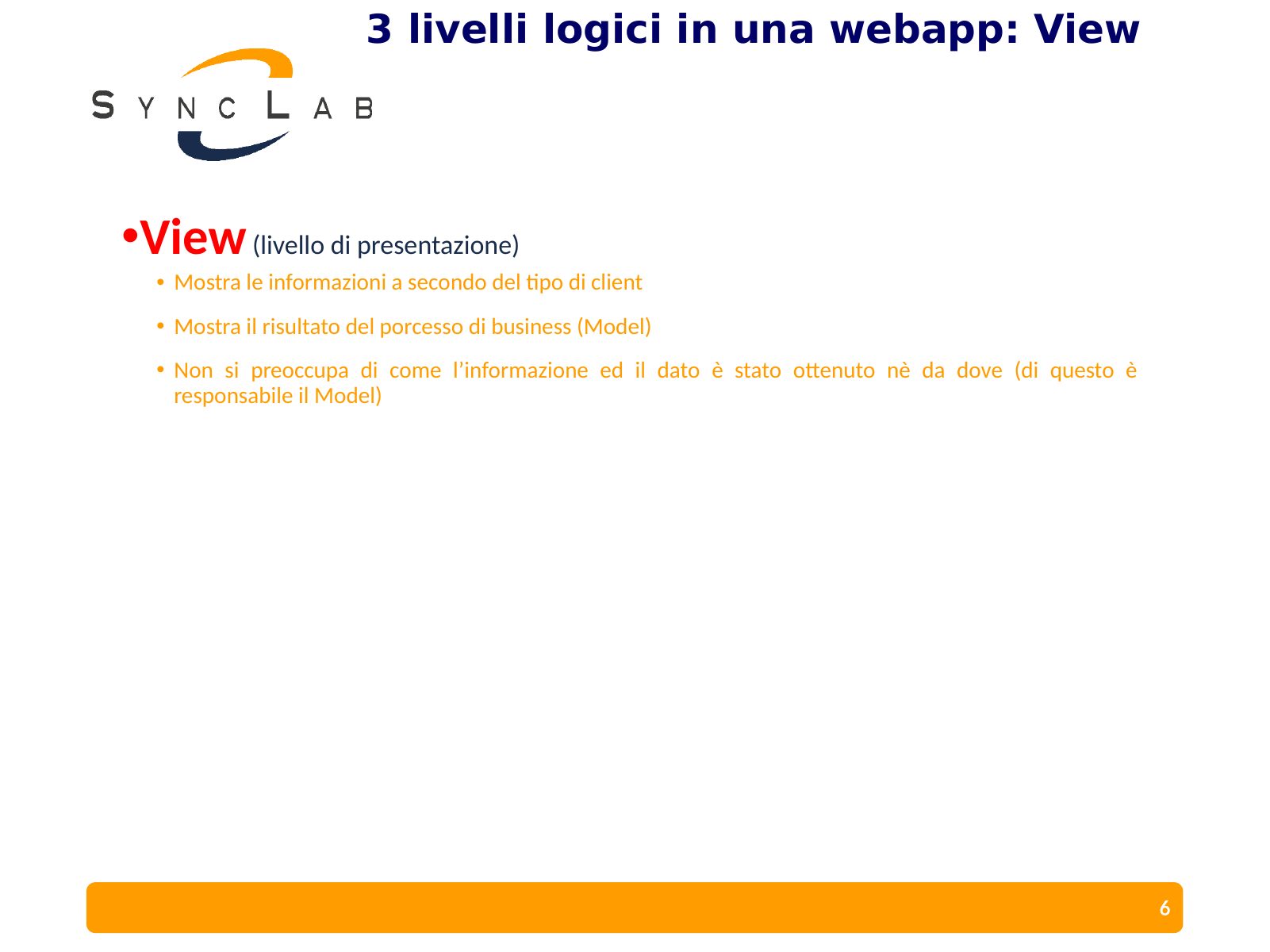

# 3 livelli logici in una webapp: View
View (livello di presentazione)‏
Mostra le informazioni a secondo del tipo di client
Mostra il risultato del porcesso di business (Model)‏
Non si preoccupa di come l’informazione ed il dato è stato ottenuto nè da dove (di questo è responsabile il Model)‏
6